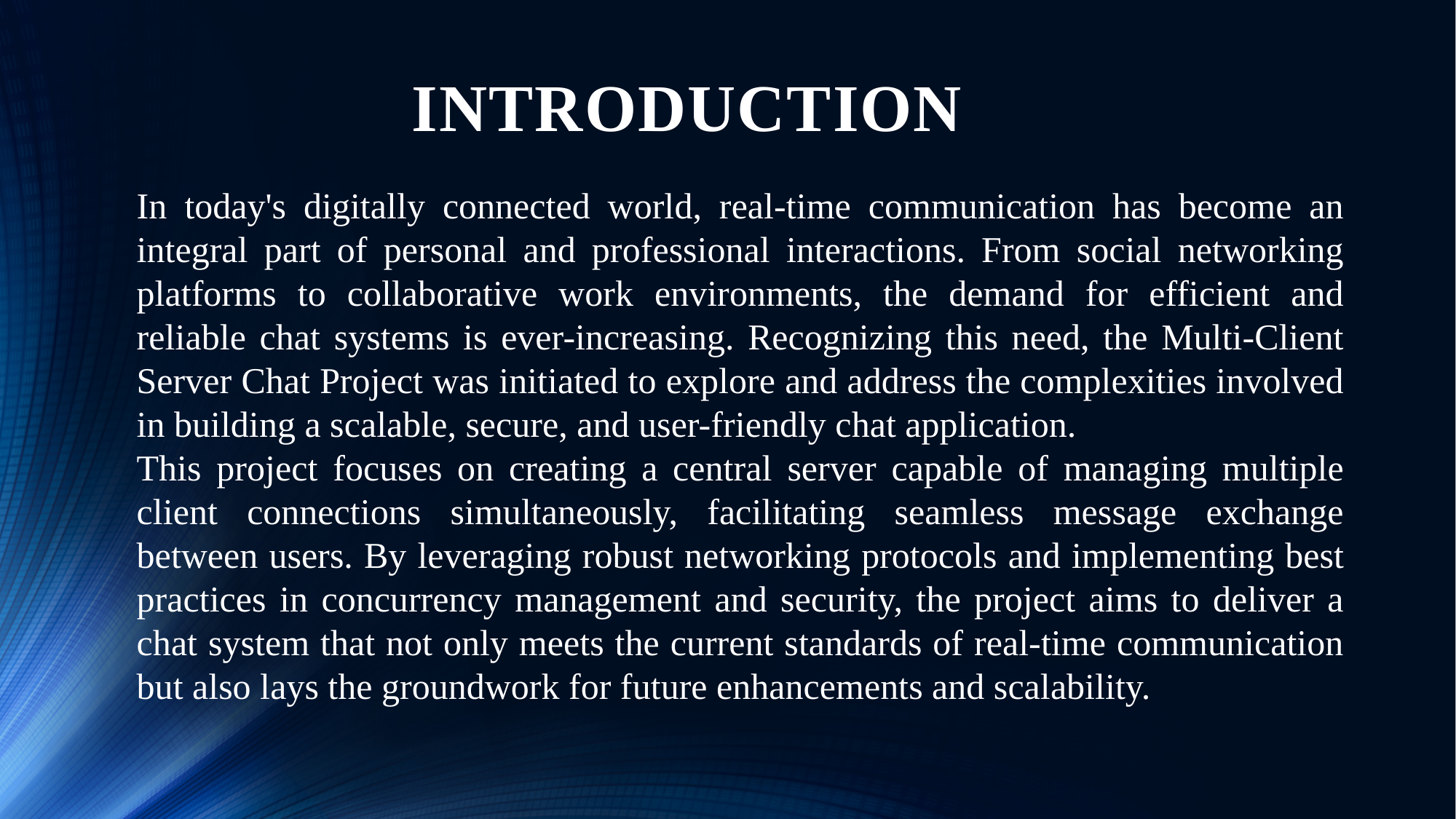

# INTRODUCTION
In today's digitally connected world, real-time communication has become an integral part of personal and professional interactions. From social networking platforms to collaborative work environments, the demand for efficient and reliable chat systems is ever-increasing. Recognizing this need, the Multi-Client Server Chat Project was initiated to explore and address the complexities involved in building a scalable, secure, and user-friendly chat application.
This project focuses on creating a central server capable of managing multiple client connections simultaneously, facilitating seamless message exchange between users. By leveraging robust networking protocols and implementing best practices in concurrency management and security, the project aims to deliver a chat system that not only meets the current standards of real-time communication but also lays the groundwork for future enhancements and scalability.